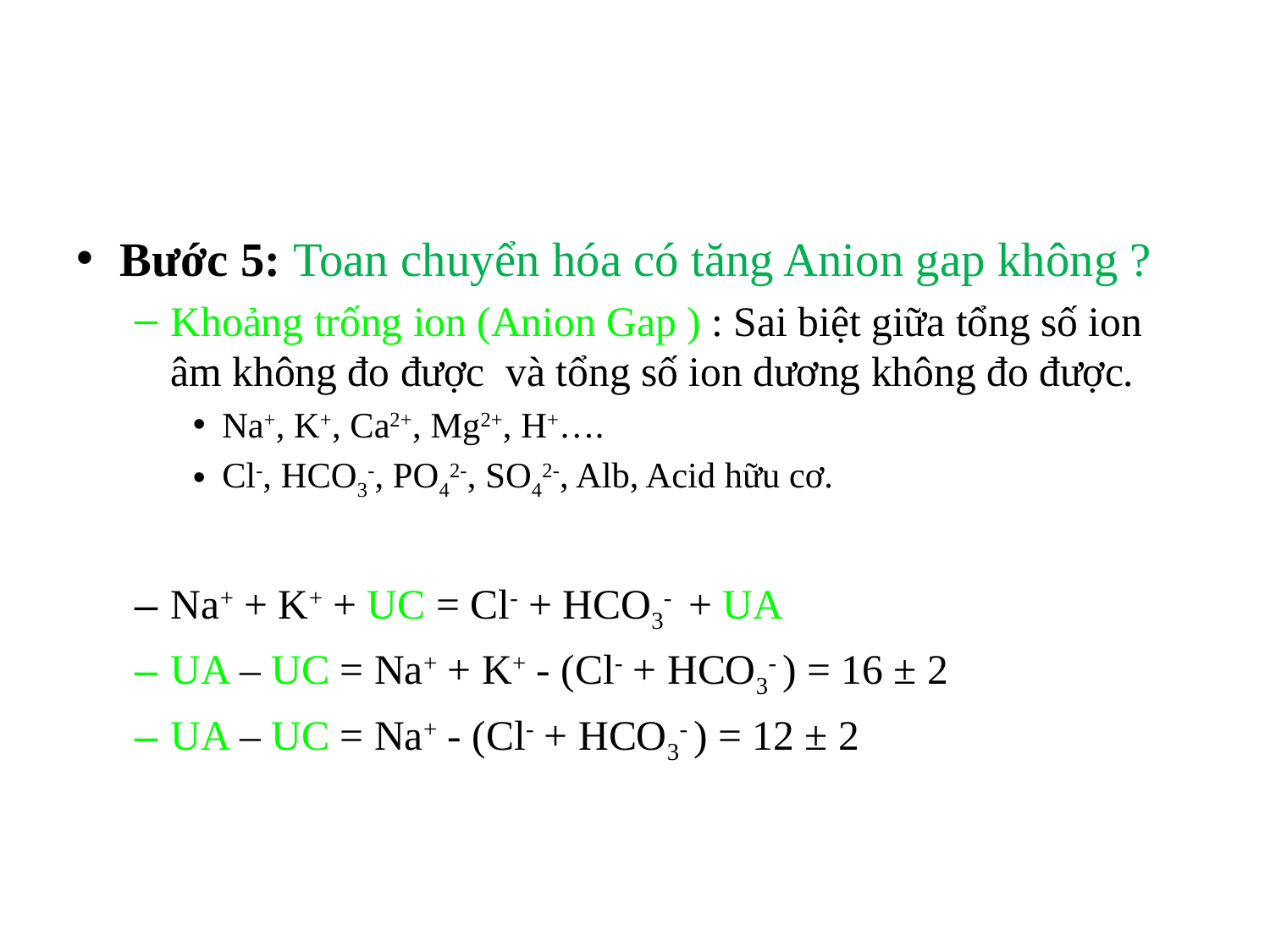

#
Bước 5: Toan chuyển hóa có tăng Anion gap không ?
Khoảng trống ion (Anion Gap ) : Sai biệt giữa tổng số ion âm không đo được  và tổng số ion dương không đo được.
Na+, K+, Ca2+, Mg2+, H+….
Cl-, HCO3-, PO42-, SO42-, Alb, Acid hữu cơ.

Na+ + K+ + UC = Cl- + HCO3-  + UA
UA – UC = Na+ + K+ - (Cl- + HCO3- ) = 16 ± 2
UA – UC = Na+ - (Cl- + HCO3- ) = 12 ± 2